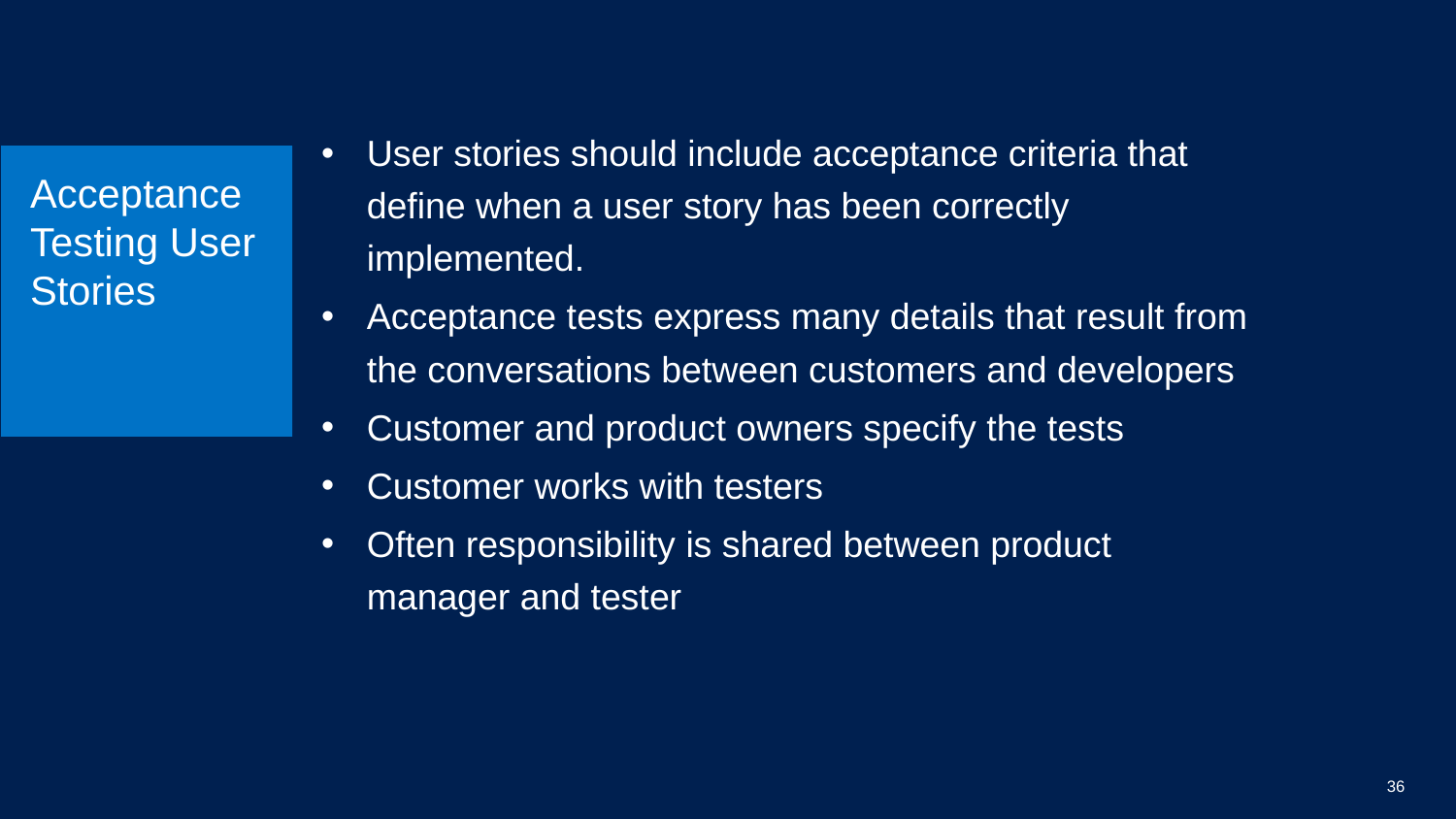

User stories should include acceptance criteria that define when a user story has been correctly implemented.
Acceptance tests express many details that result from the conversations between customers and developers
Customer and product owners specify the tests
Customer works with testers
Often responsibility is shared between product manager and tester

# Acceptance Testing User Stories
36